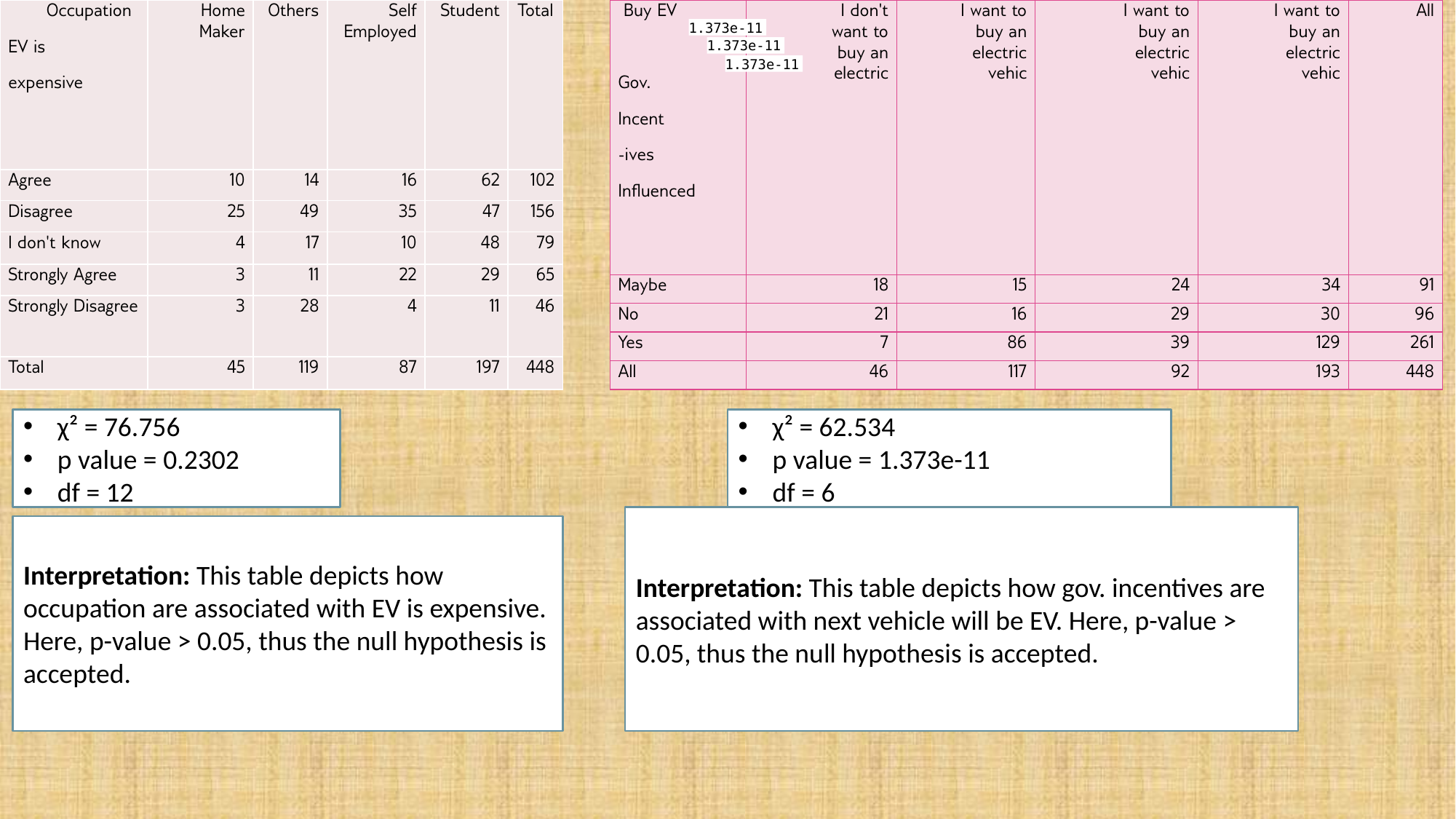

| Occupation EV is expensive | Home Maker | Others | Self Employed | Student | Total |
| --- | --- | --- | --- | --- | --- |
| Agree | 10 | 14 | 16 | 62 | 102 |
| Disagree | 25 | 49 | 35 | 47 | 156 |
| I don't know | 4 | 17 | 10 | 48 | 79 |
| Strongly Agree | 3 | 11 | 22 | 29 | 65 |
| Strongly Disagree | 3 | 28 | 4 | 11 | 46 |
| Total | 45 | 119 | 87 | 197 | 448 |
1.373e-11
| Buy EV Gov. Incent -ives Influenced | I don't want to buy an electric | I want to buy an electric vehic | I want to buy an electric vehic | I want to buy an electric vehic | All |
| --- | --- | --- | --- | --- | --- |
| Maybe | 18 | 15 | 24 | 34 | 91 |
| No | 21 | 16 | 29 | 30 | 96 |
| Yes | 7 | 86 | 39 | 129 | 261 |
| All | 46 | 117 | 92 | 193 | 448 |
1.373e-11
1.373e-11
χ² = 76.756
p value = 0.2302
df = 12
χ² = 62.534
p value = 1.373e-11
df = 6
Interpretation: This table depicts how gov. incentives are associated with next vehicle will be EV. Here, p-value > 0.05, thus the null hypothesis is accepted.
Interpretation: This table depicts how occupation are associated with EV is expensive. Here, p-value > 0.05, thus the null hypothesis is accepted.